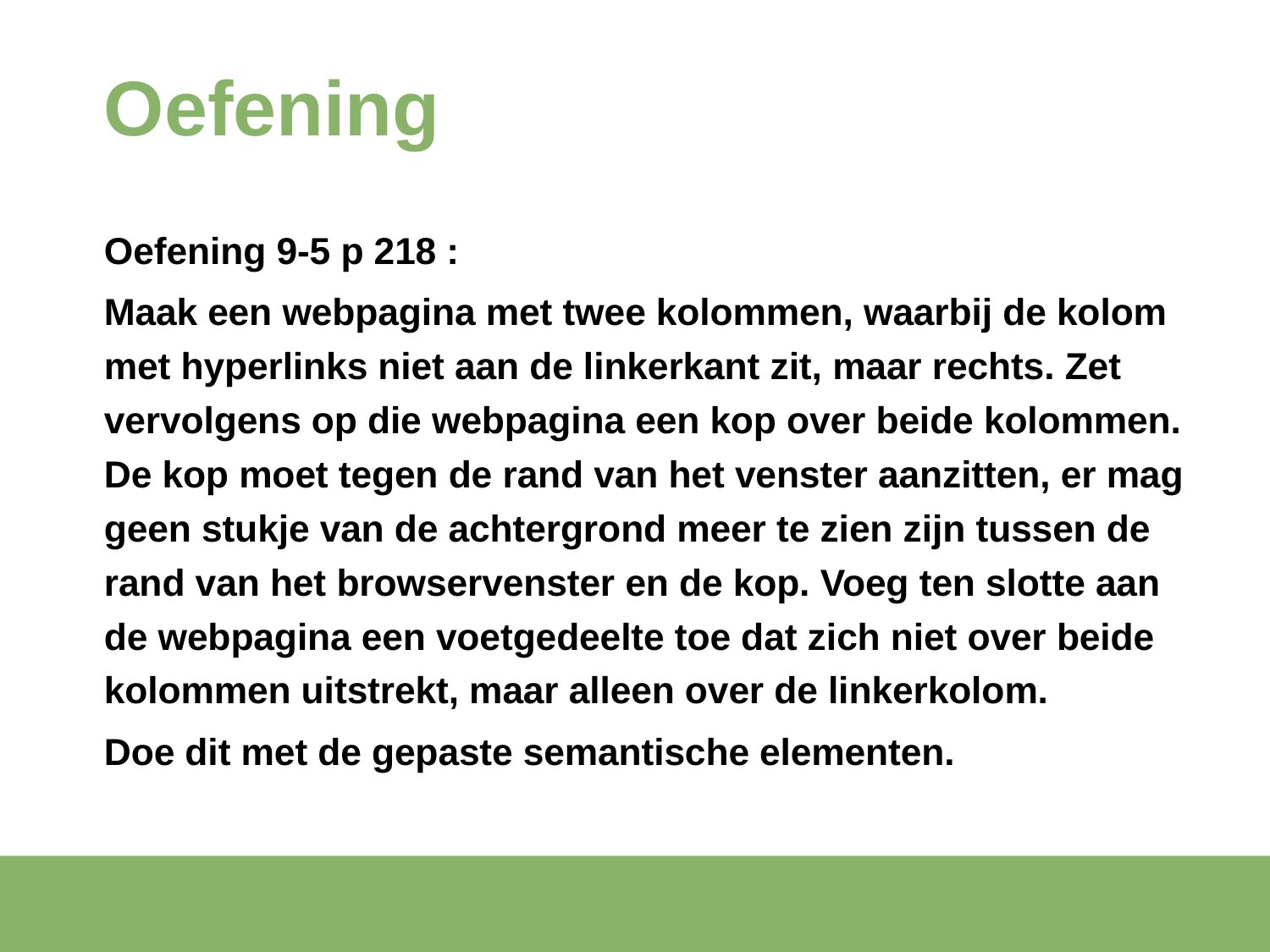

# Oefening
Oefening 9-5 p 218 :
Maak een webpagina met twee kolommen, waarbij de kolom met hyperlinks niet aan de linkerkant zit, maar rechts. Zet vervolgens op die webpagina een kop over beide kolommen. De kop moet tegen de rand van het venster aanzitten, er mag geen stukje van de achtergrond meer te zien zijn tussen de rand van het browservenster en de kop. Voeg ten slotte aan de webpagina een voetgedeelte toe dat zich niet over beide kolommen uitstrekt, maar alleen over de linkerkolom.
Doe dit met de gepaste semantische elementen.